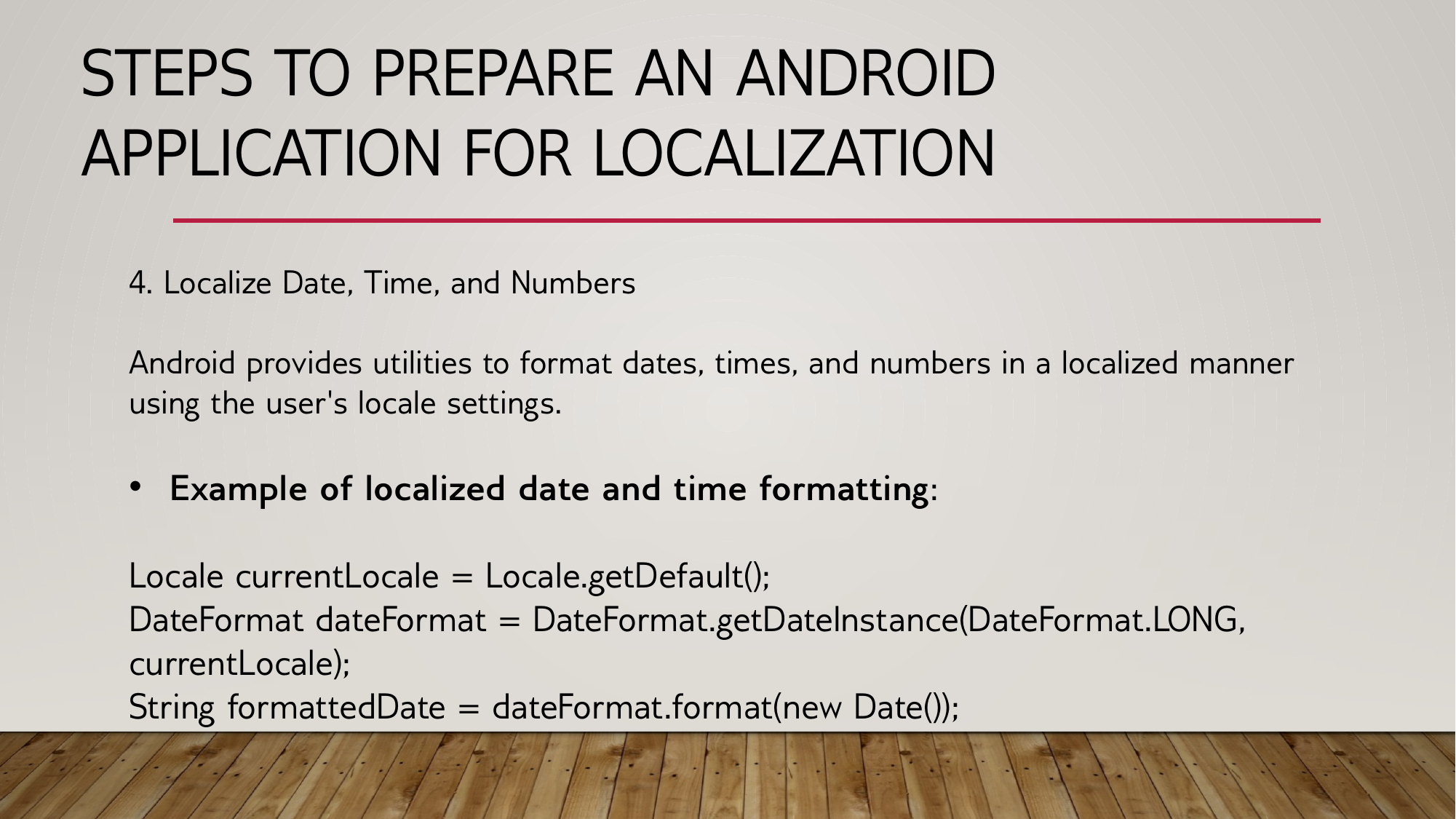

# Steps to Prepare an Android Application for Localization
4. Localize Date, Time, and Numbers

Android provides utilities to format dates, times, and numbers in a localized manner using the user's locale settings.

Example of localized date and time formatting:

Locale currentLocale = Locale.getDefault();
DateFormat dateFormat = DateFormat.getDateInstance(DateFormat.LONG, currentLocale);
String formattedDate = dateFormat.format(new Date());